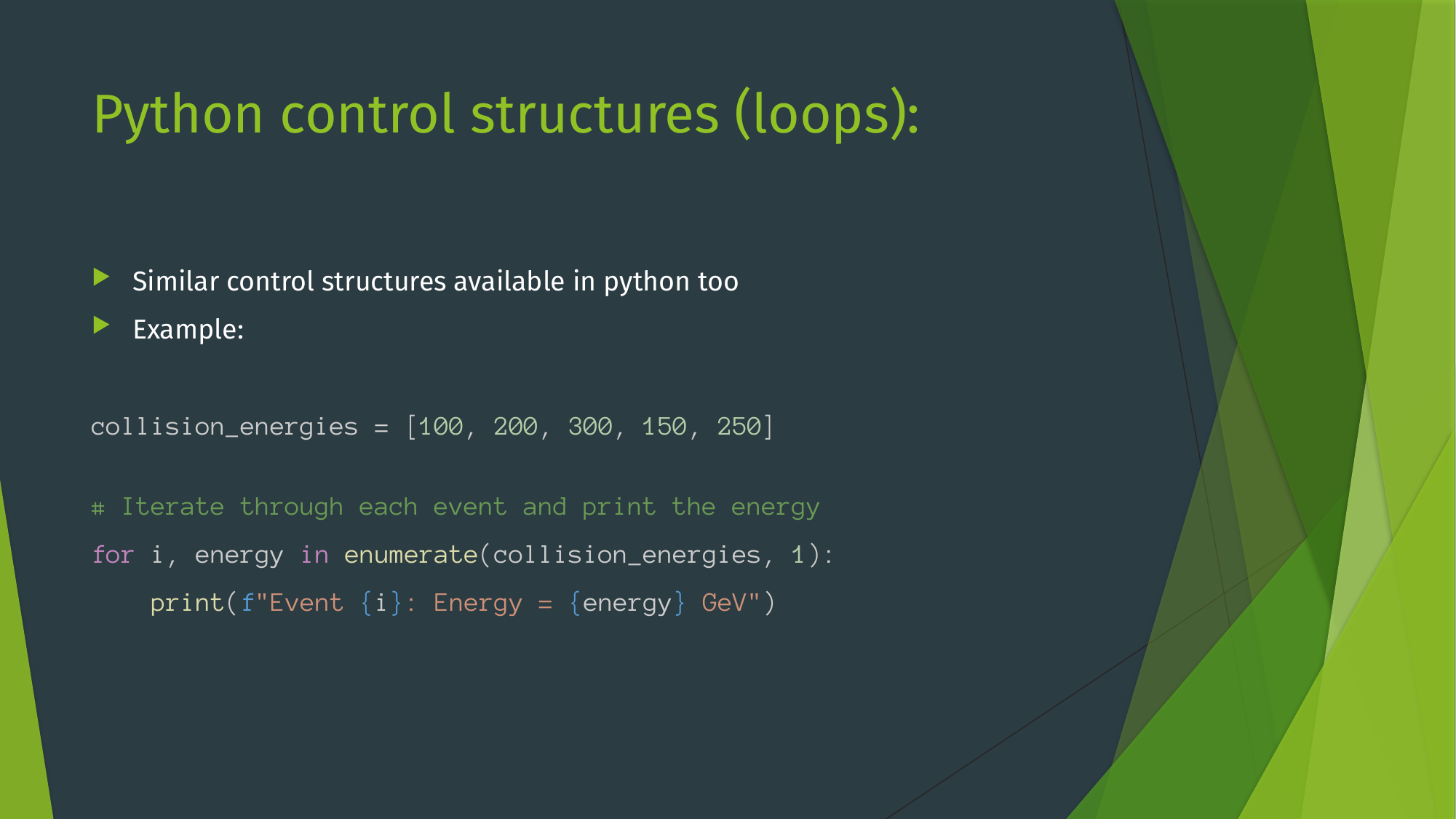

# Python control structures (loops):
Similar control structures available in python too
Example:

collision_energies = [100, 200, 300, 150, 250]
# Iterate through each event and print the energy
for i, energy in enumerate(collision_energies, 1):
    print(f"Event {i}: Energy = {energy} GeV")